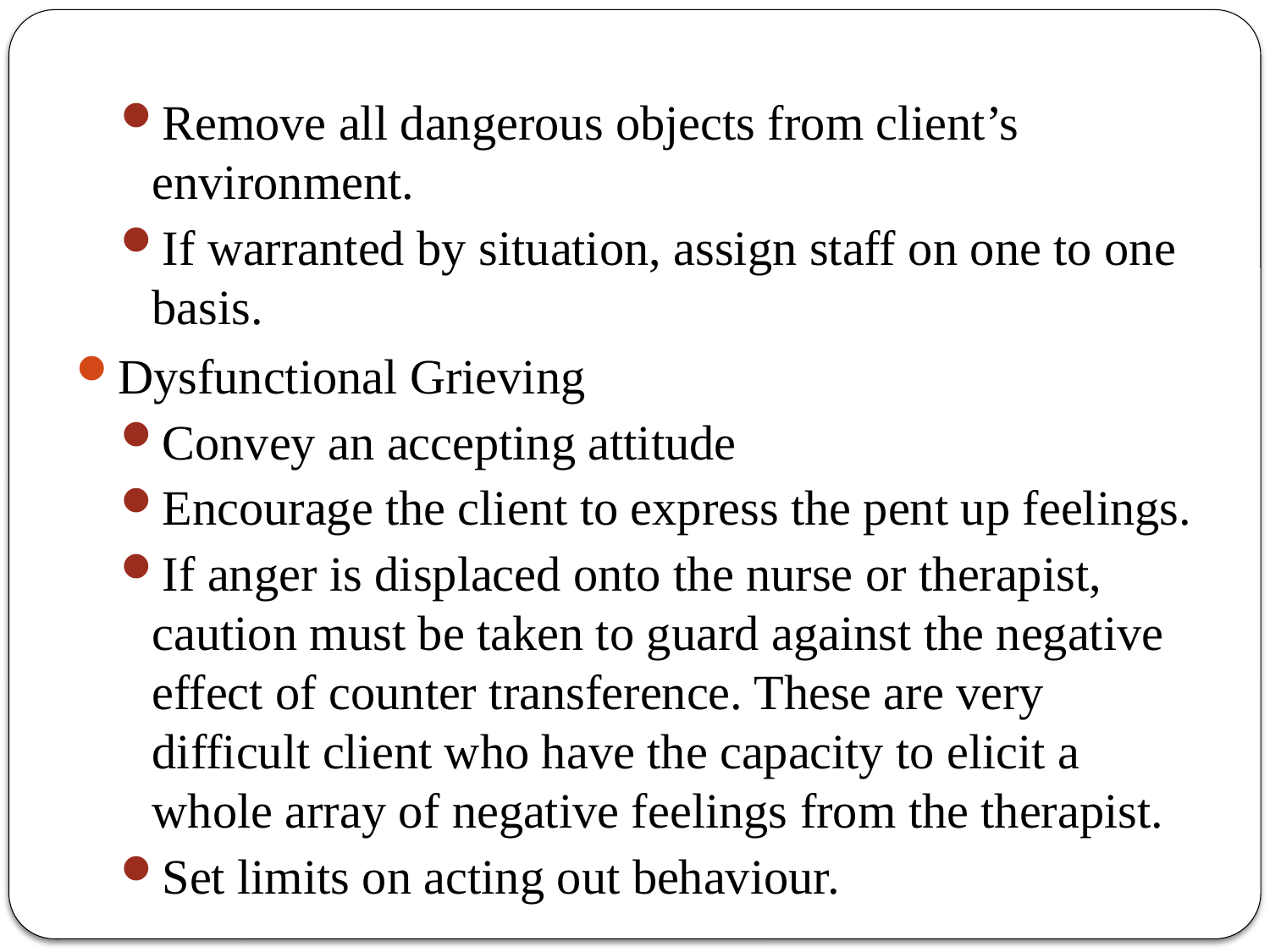

Remove all dangerous objects from client’s environment.
If warranted by situation, assign staff on one to one basis.
Dysfunctional Grieving
Convey an accepting attitude
Encourage the client to express the pent up feelings.
If anger is displaced onto the nurse or therapist, caution must be taken to guard against the negative effect of counter transference. These are very difficult client who have the capacity to elicit a whole array of negative feelings from the therapist.
Set limits on acting out behaviour.